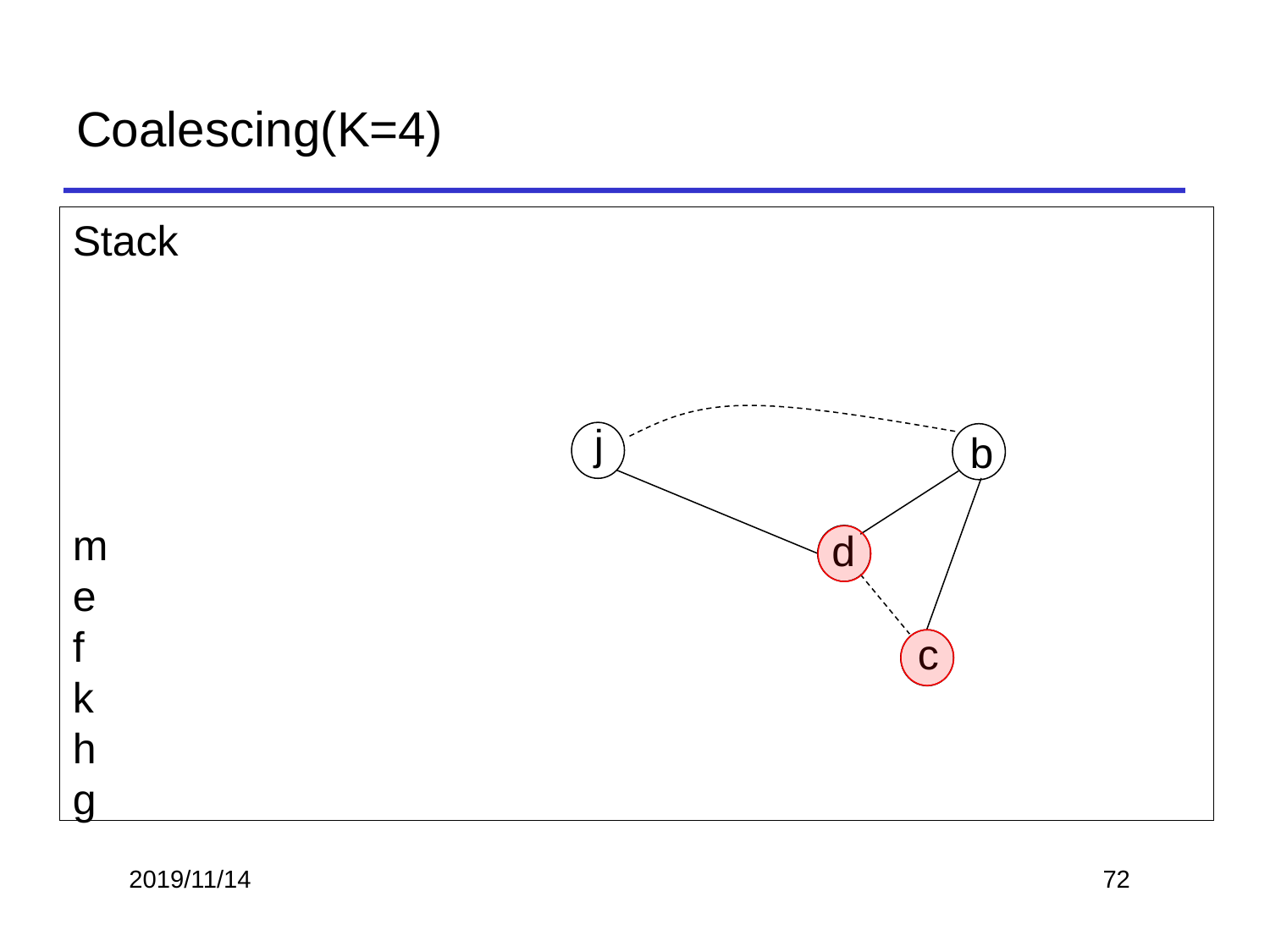

# Coalescing(K=4)
Stack

m
e
f
k
h
g

j
b

d

c

2019/11/14
72